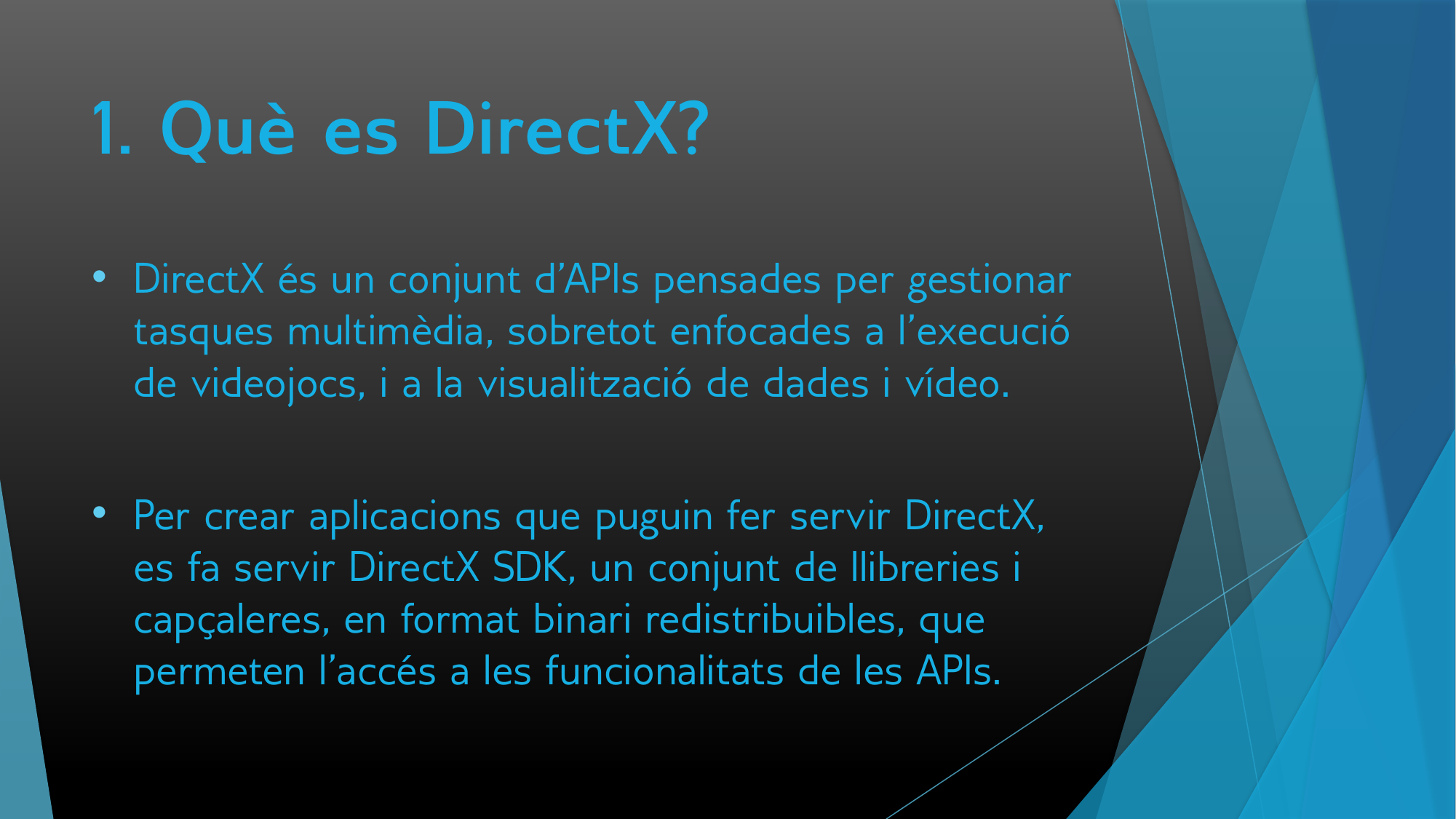

# 1. Què es DirectX?
DirectX és un conjunt d’APIs pensades per gestionar tasques multimèdia, sobretot enfocades a l’execució de videojocs, i a la visualització de dades i vídeo.

Per crear aplicacions que puguin fer servir DirectX, es fa servir DirectX SDK, un conjunt de llibreries i capçaleres, en format binari redistribuibles, que permeten l’accés a les funcionalitats de les APIs.